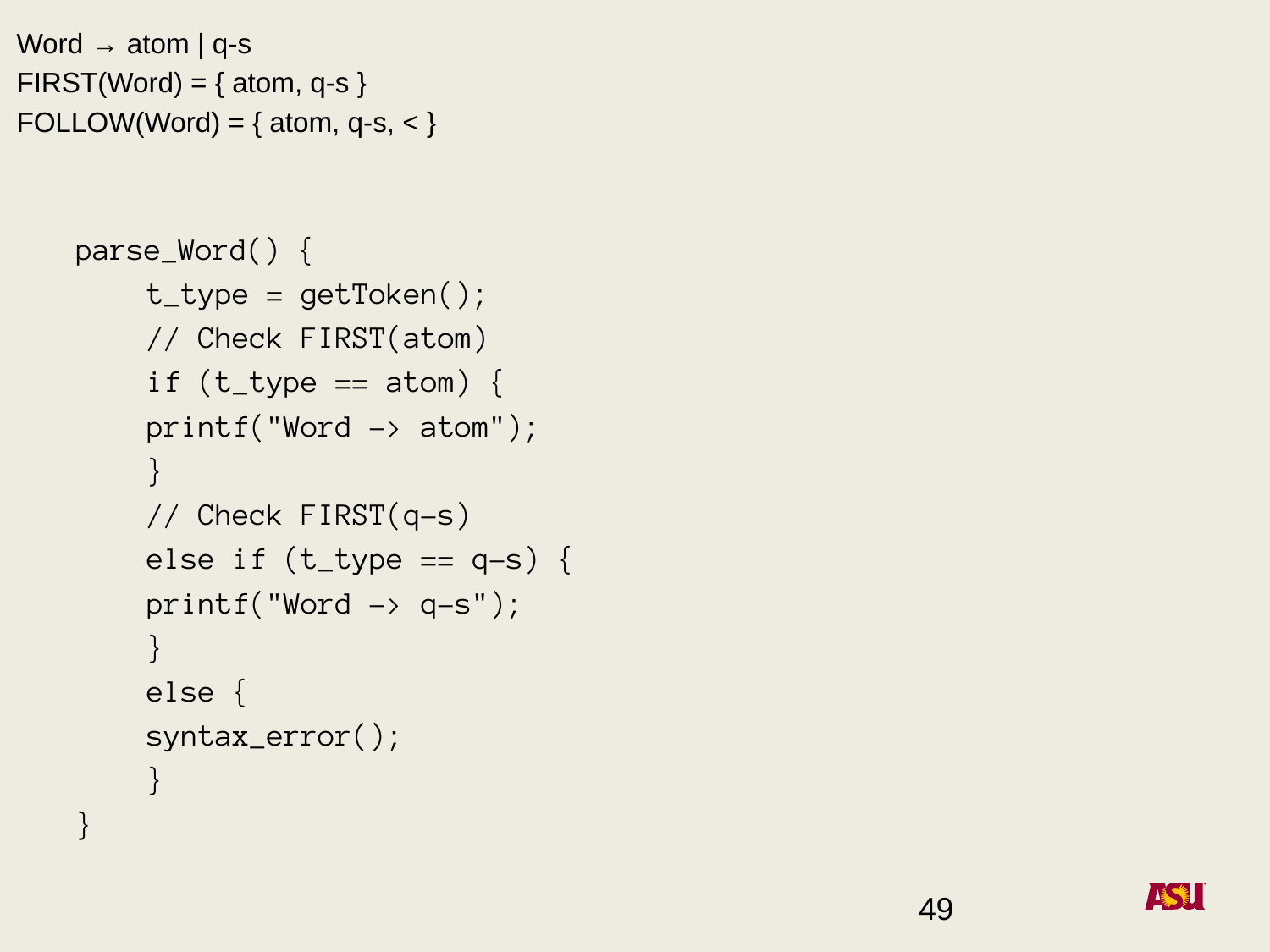

Word → atom | q-s
FIRST(Word) = { atom, q-s }
FOLLOW(Word) = { atom, q-s, < }

parse_Word() {
	t_type = getToken();
	// Check FIRST(atom)
	if (t_type == atom) {
		printf("Word -> atom");
	}
	// Check FIRST(q-s)
	else if (t_type == q-s) {
		printf("Word -> q-s");
	}
	else {
		syntax_error();
	}
}
49